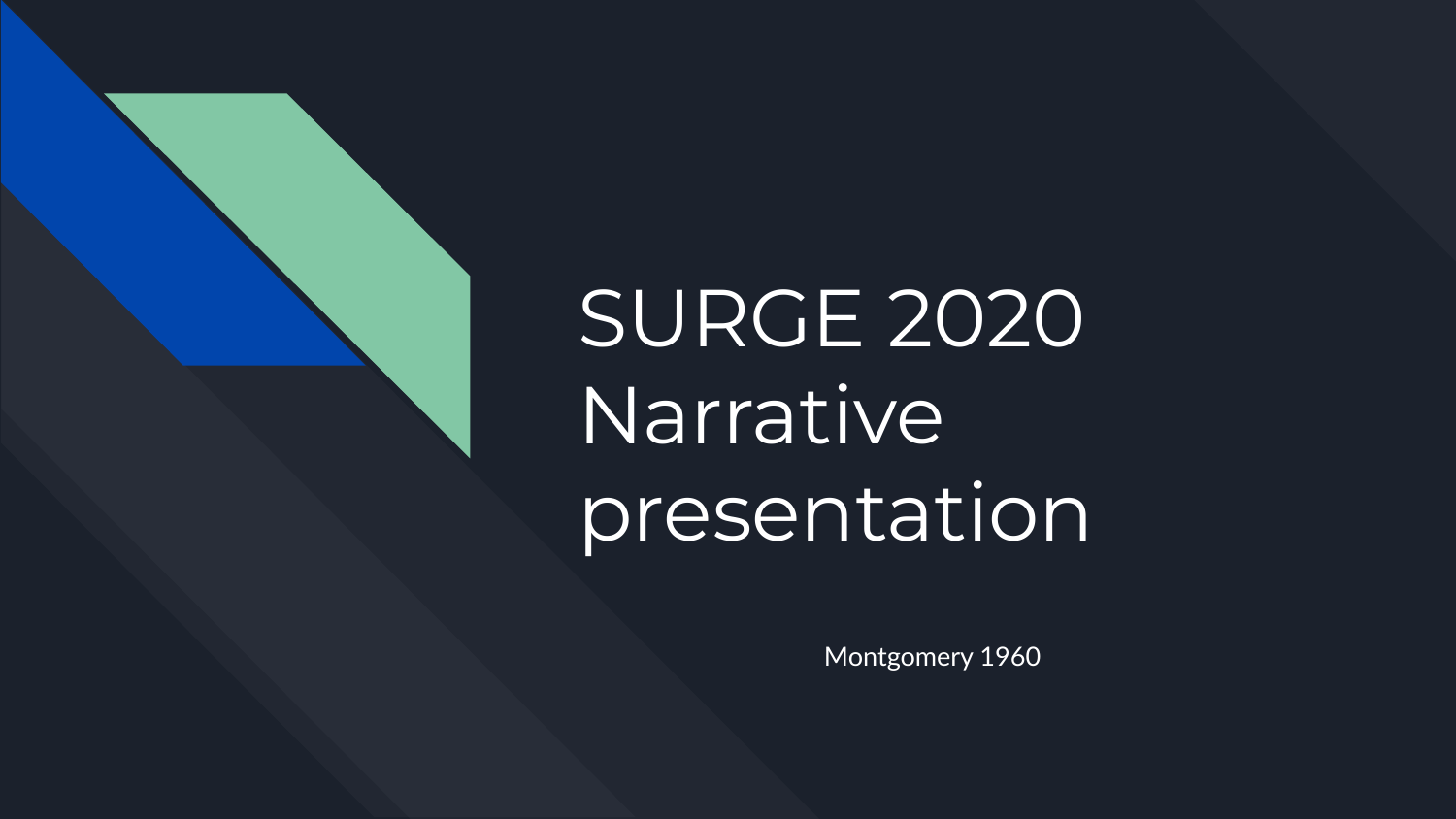

# SURGE 2020 Narrative presentation
Montgomery 1960